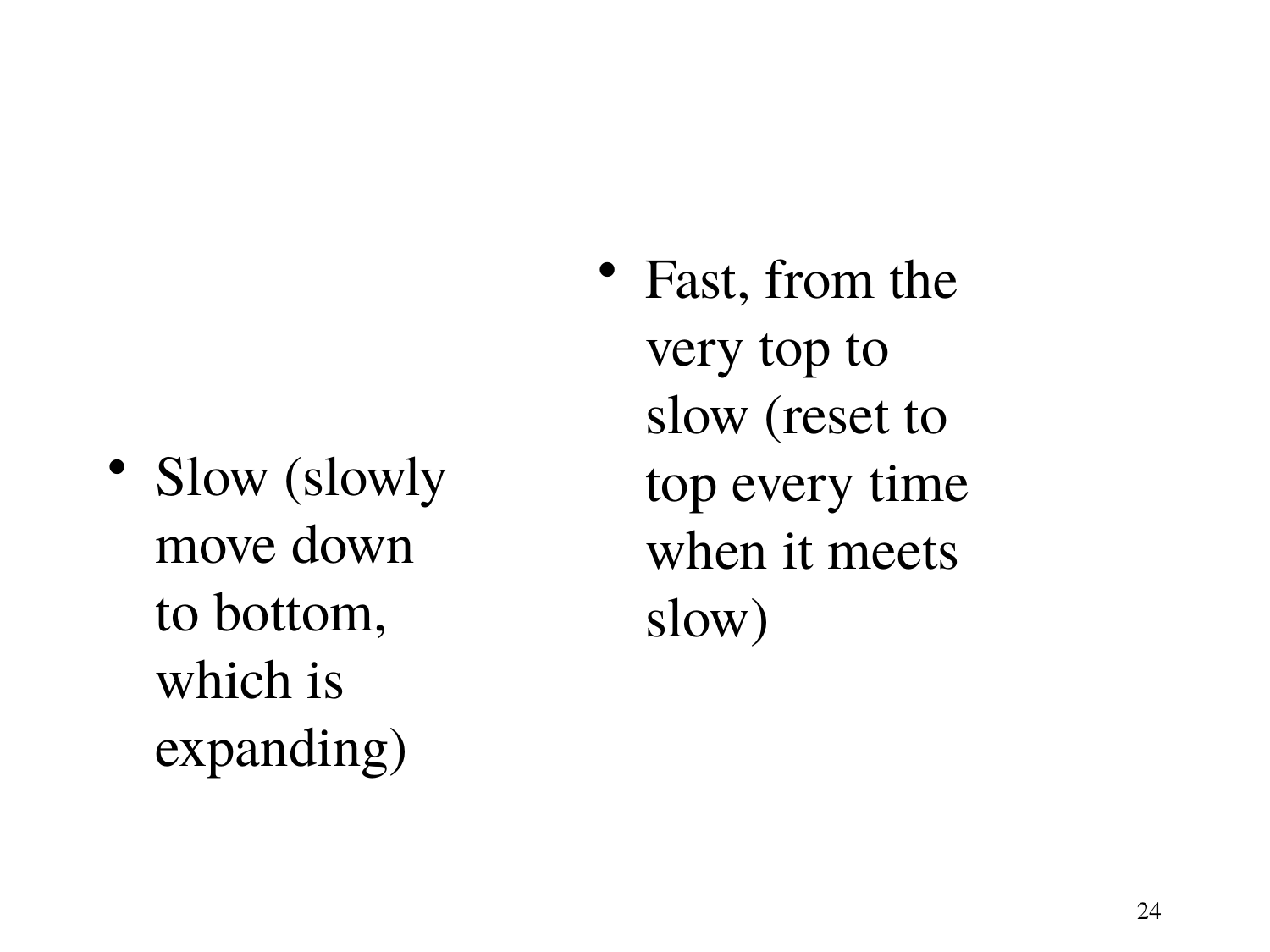

#
Fast, from the very top to slow (reset to top every time when it meets slow)

Slow (slowly move down to bottom, which is expanding)
24